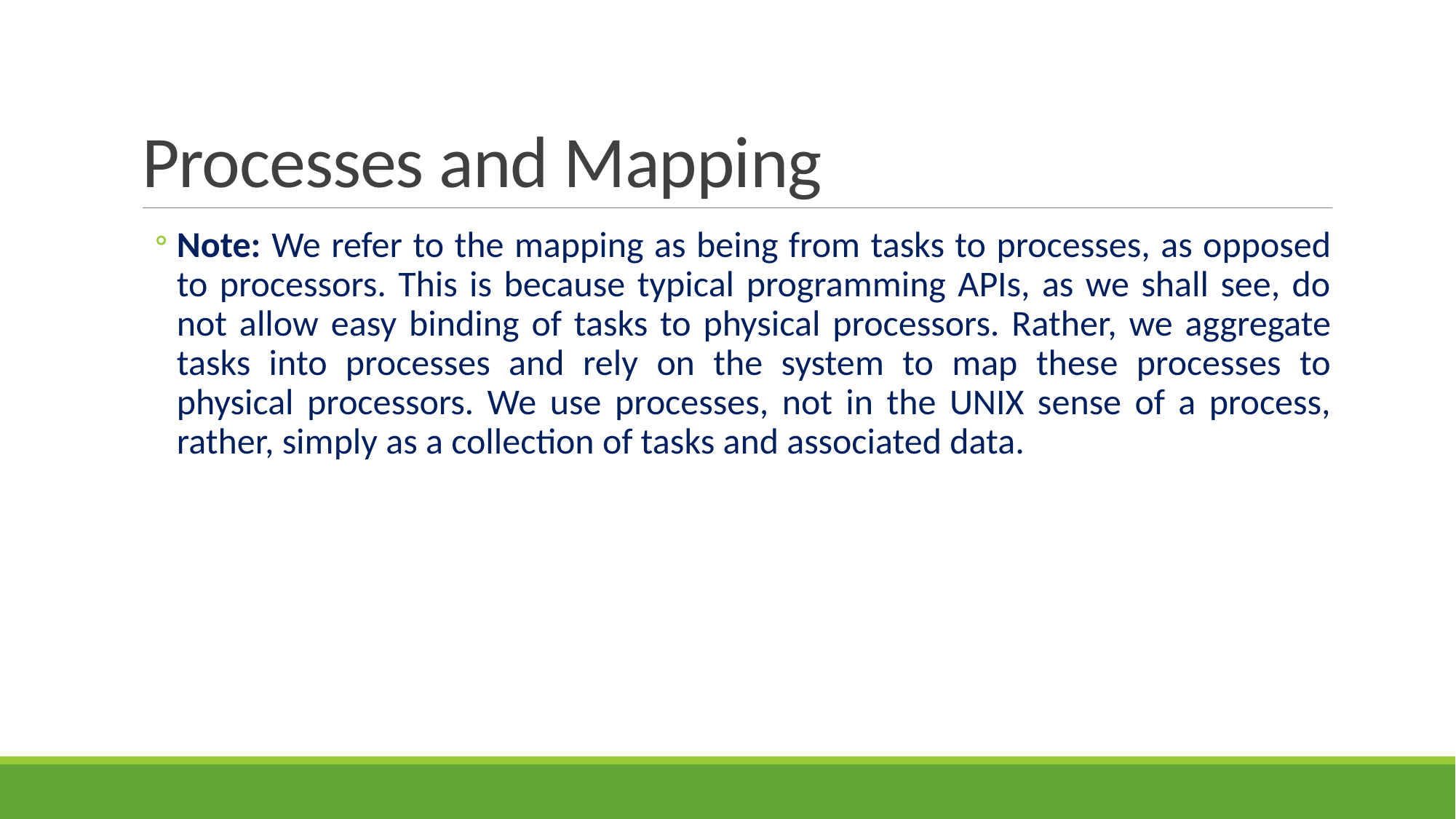

# Processes and Mapping
Note: We refer to the mapping as being from tasks to processes, as opposed to processors. This is because typical programming APIs, as we shall see, do not allow easy binding of tasks to physical processors. Rather, we aggregate tasks into processes and rely on the system to map these processes to physical processors. We use processes, not in the UNIX sense of a process, rather, simply as a collection of tasks and associated data.